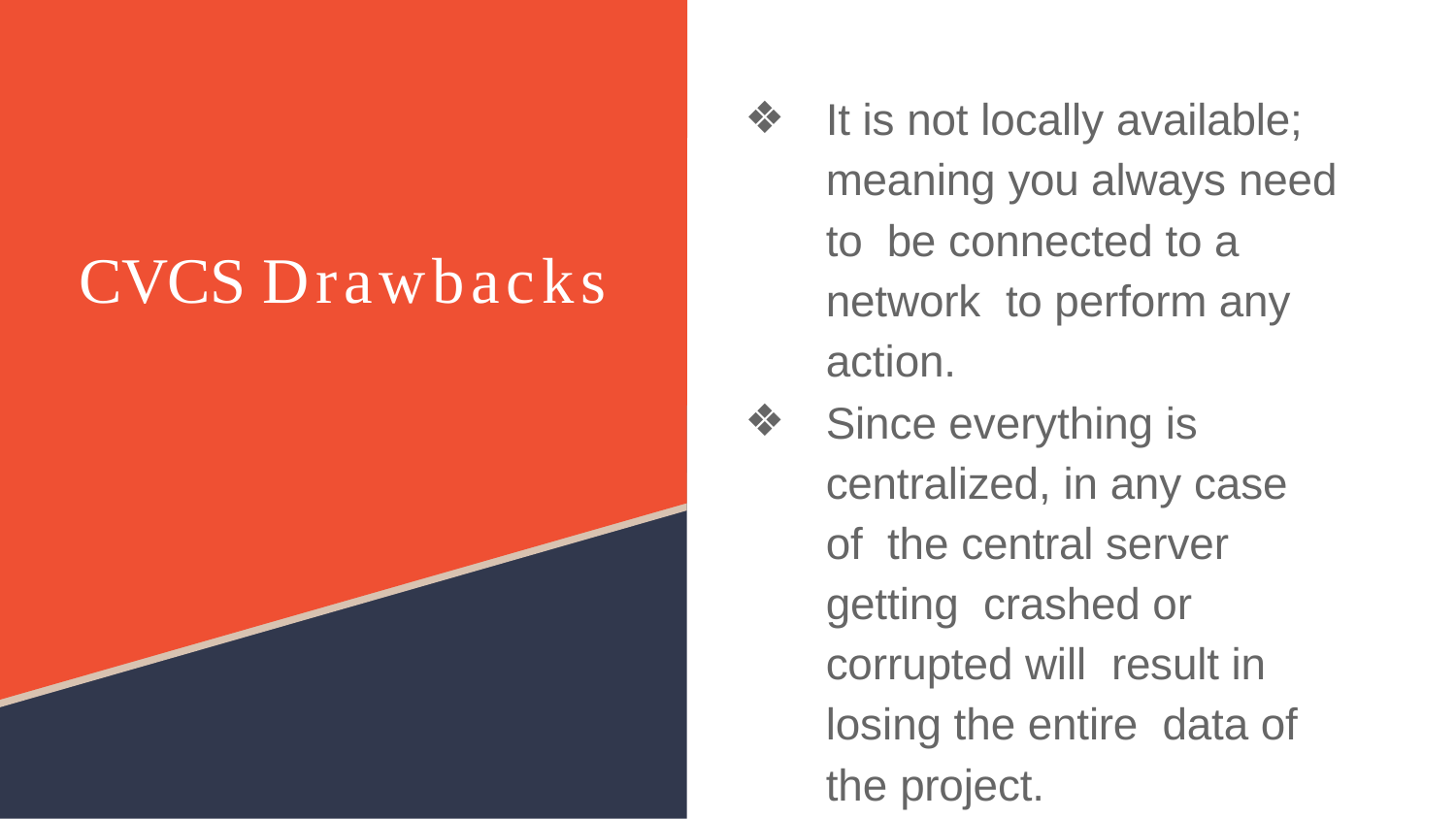

It is not locally available;  meaning you always need to  be connected to a network  to perform any action.
CVCS Drawbacks
Since everything is  centralized, in any case of  the central server getting  crashed or corrupted will  result in losing the entire  data of the project.